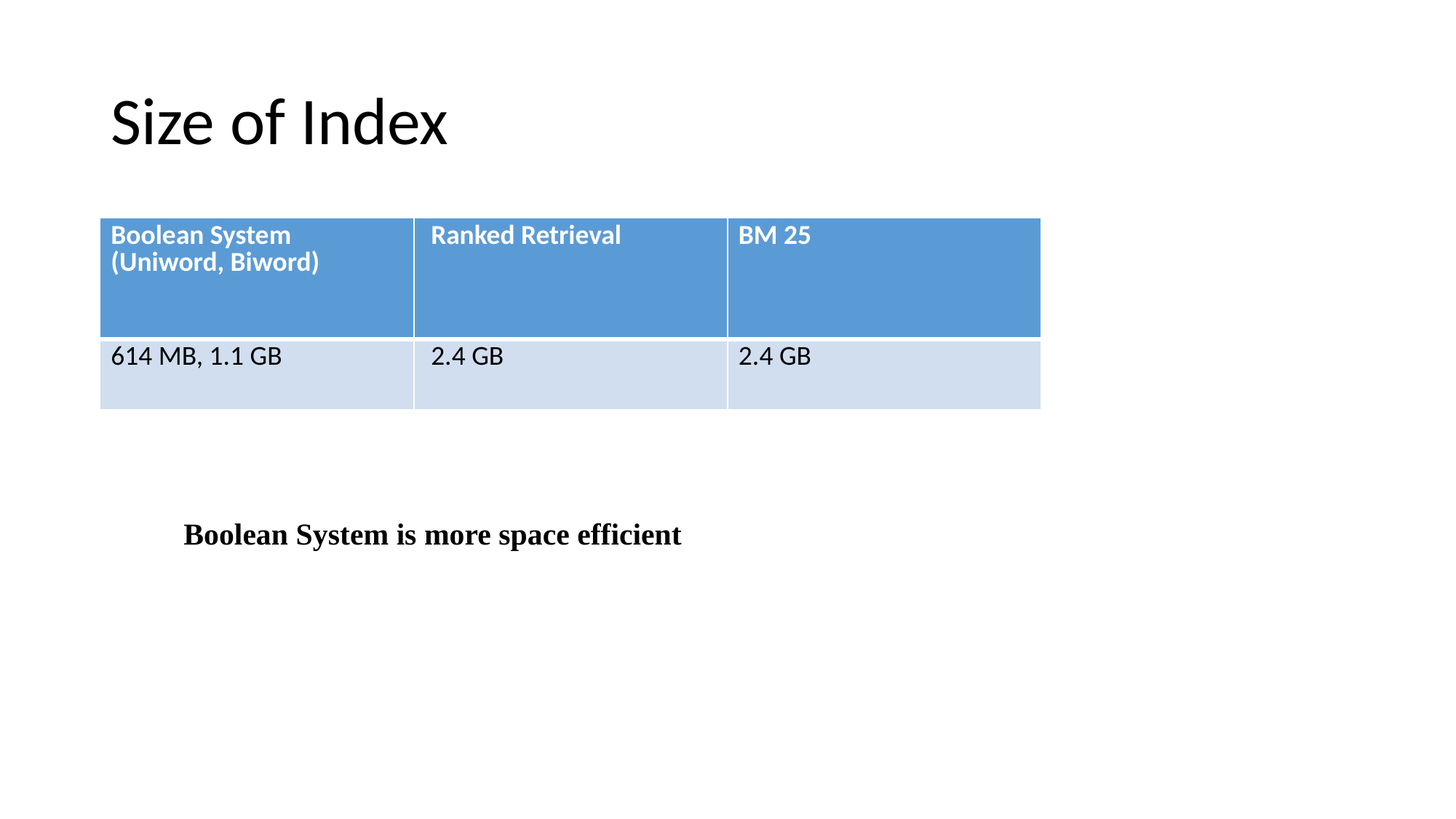

# Size of Index
| Boolean System (Uniword, Biword) | Ranked Retrieval | BM 25 |
| --- | --- | --- |
| 614 MB, 1.1 GB | 2.4 GB | 2.4 GB |
Boolean System is more space efficient